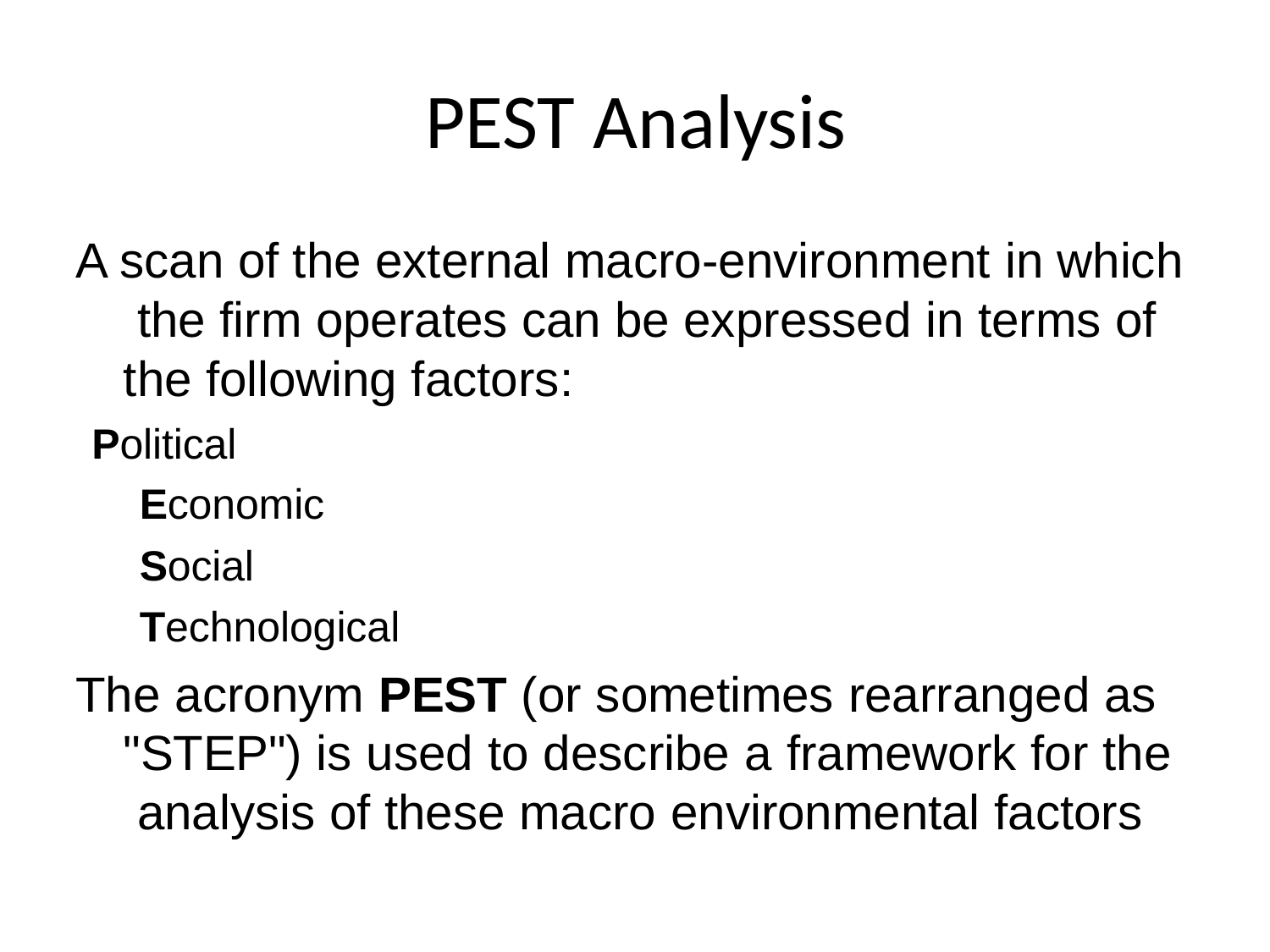

PEST Analysis
A scan of the external macro-environment in which  the firm operates can be expressed in terms of  the following factors:
Political  Economic  Social  Technological
The acronym PEST (or sometimes rearranged as  "STEP") is used to describe a framework for the  analysis of these macro environmental factors